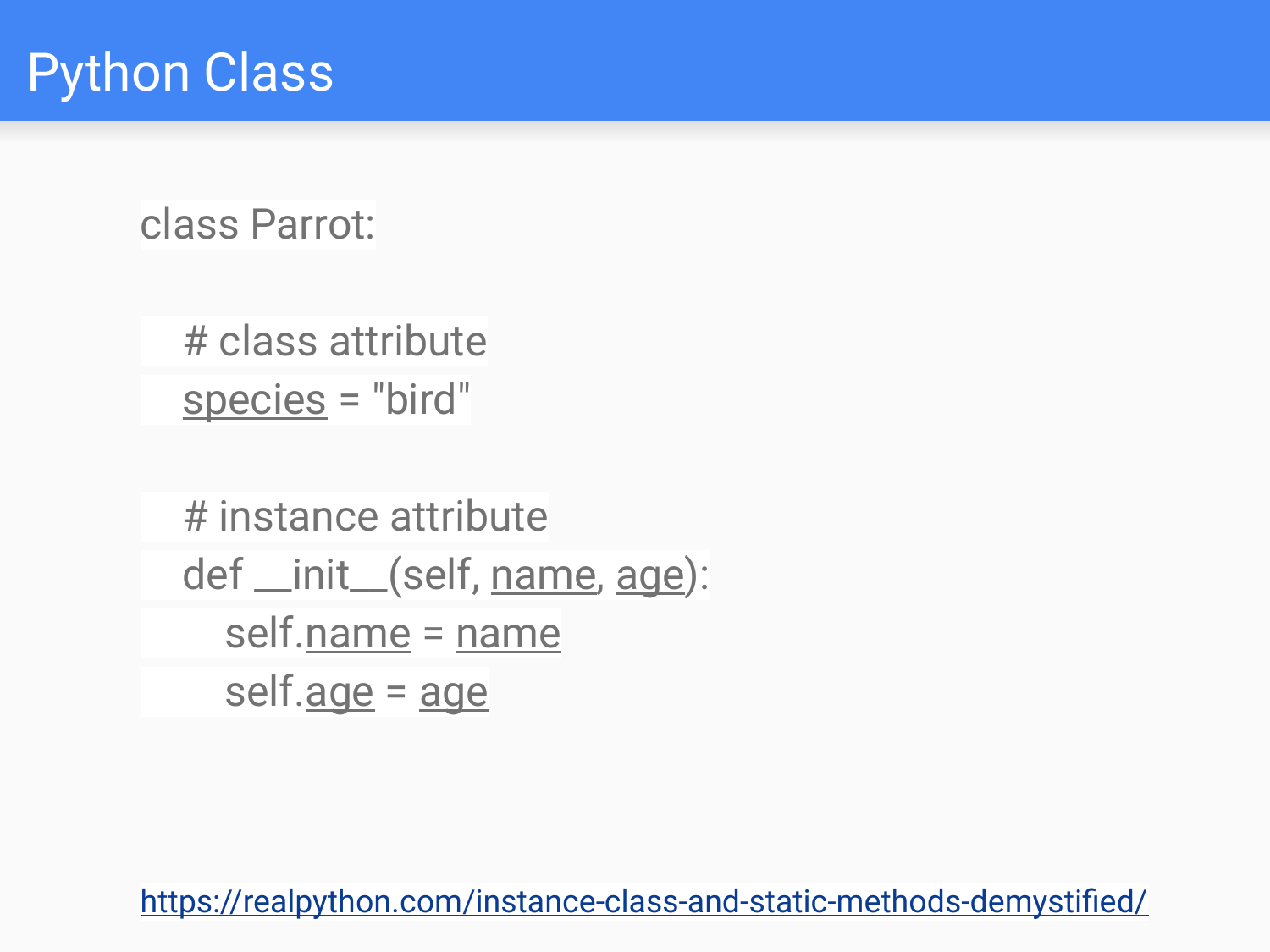

# Python Class
class Parrot:

    # class attribute
    species = "bird"

    # instance attribute
    def __init__(self, name, age):
        self.name = name
        self.age = age

https://realpython.com/instance-class-and-static-methods-demystified/